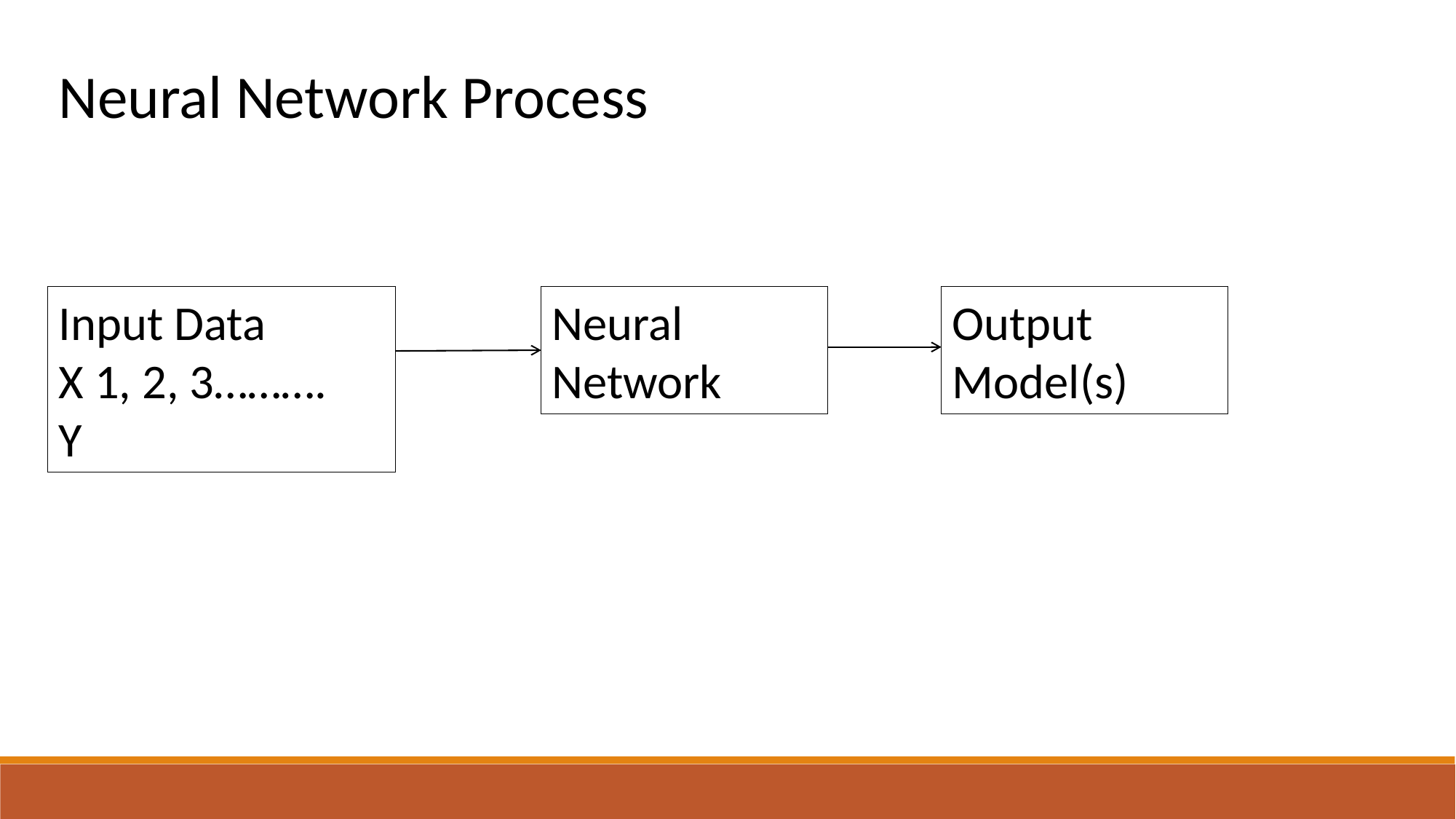

Neural Network Process
Input Data
X 1, 2, 3……….
Y
Neural Network
Output
Model(s)